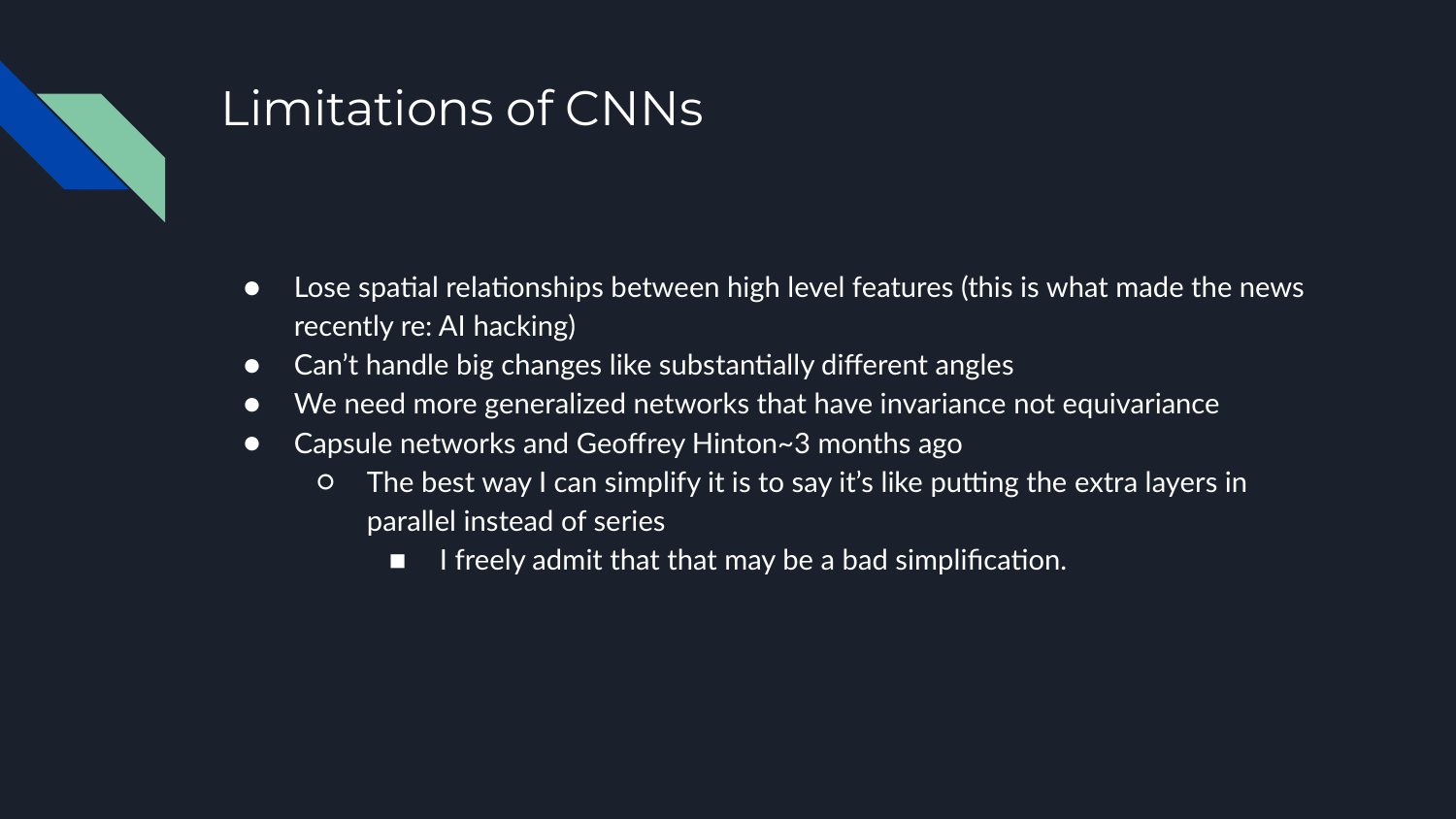

# Limitations of CNNs
Lose spatial relationships between high level features (this is what made the news recently re: AI hacking)
Can’t handle big changes like substantially different angles
We need more generalized networks that have invariance not equivariance
Capsule networks and Geoffrey Hinton~3 months ago
The best way I can simplify it is to say it’s like putting the extra layers in parallel instead of series
I freely admit that that may be a bad simplification.